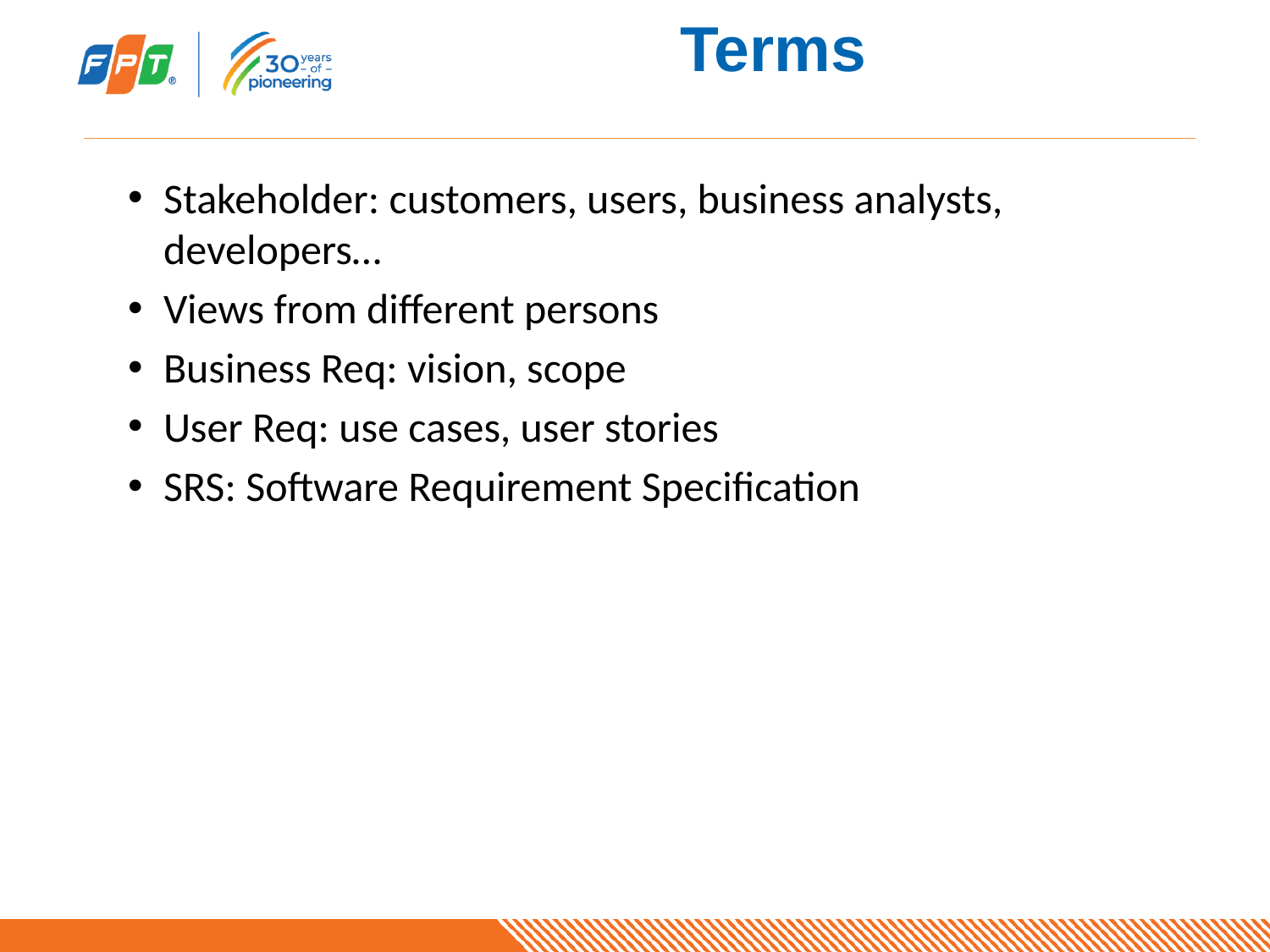

# Terms
Stakeholder: customers, users, business analysts, developers…
Views from different persons
Business Req: vision, scope
User Req: use cases, user stories
SRS: Software Requirement Specification